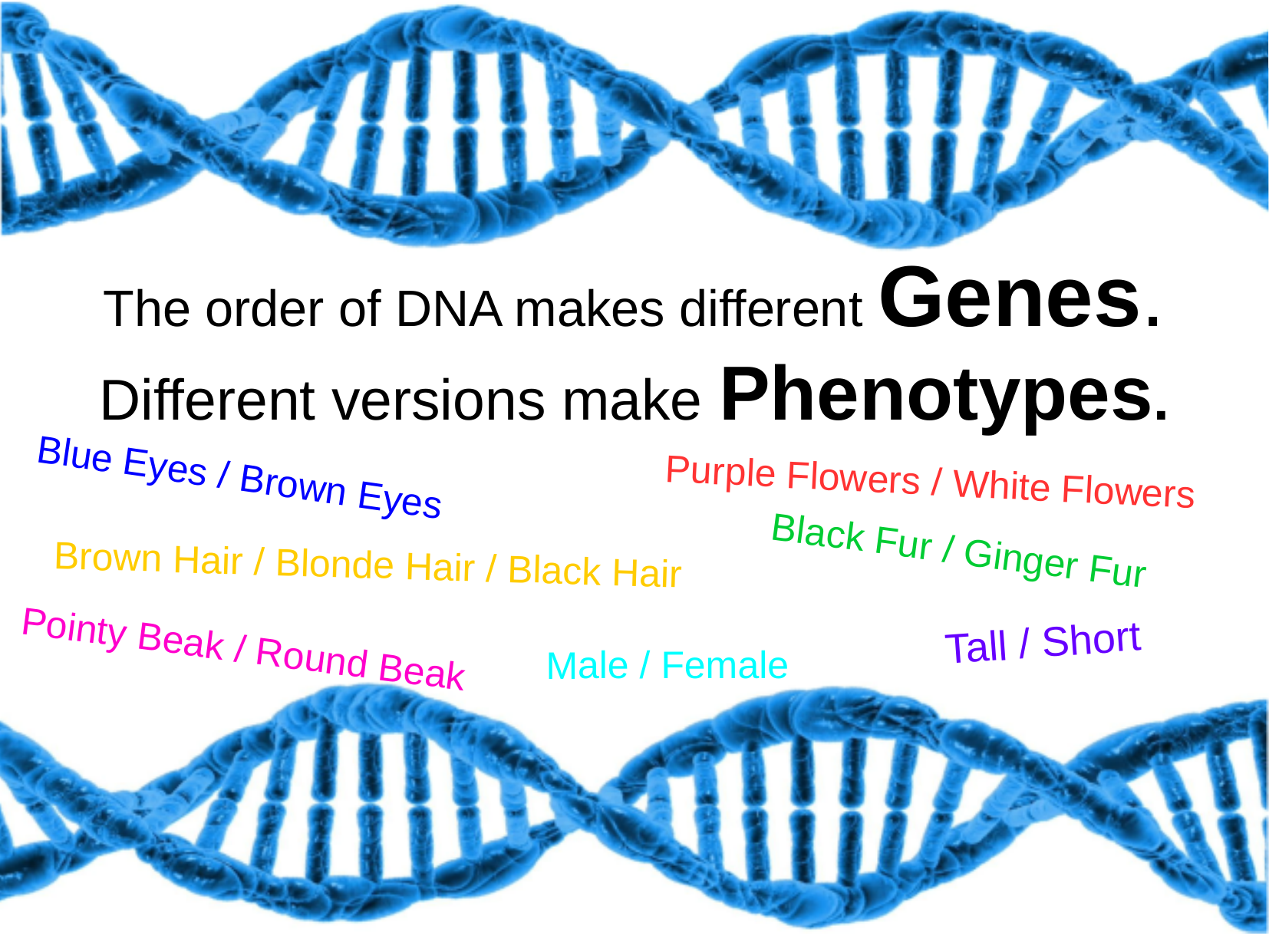

The order of DNA makes different Genes.
Different versions make Phenotypes.
Blue Eyes / Brown Eyes
Purple Flowers / White Flowers
Black Fur / Ginger Fur
Brown Hair / Blonde Hair / Black Hair
Tall / Short
Pointy Beak / Round Beak
Male / Female